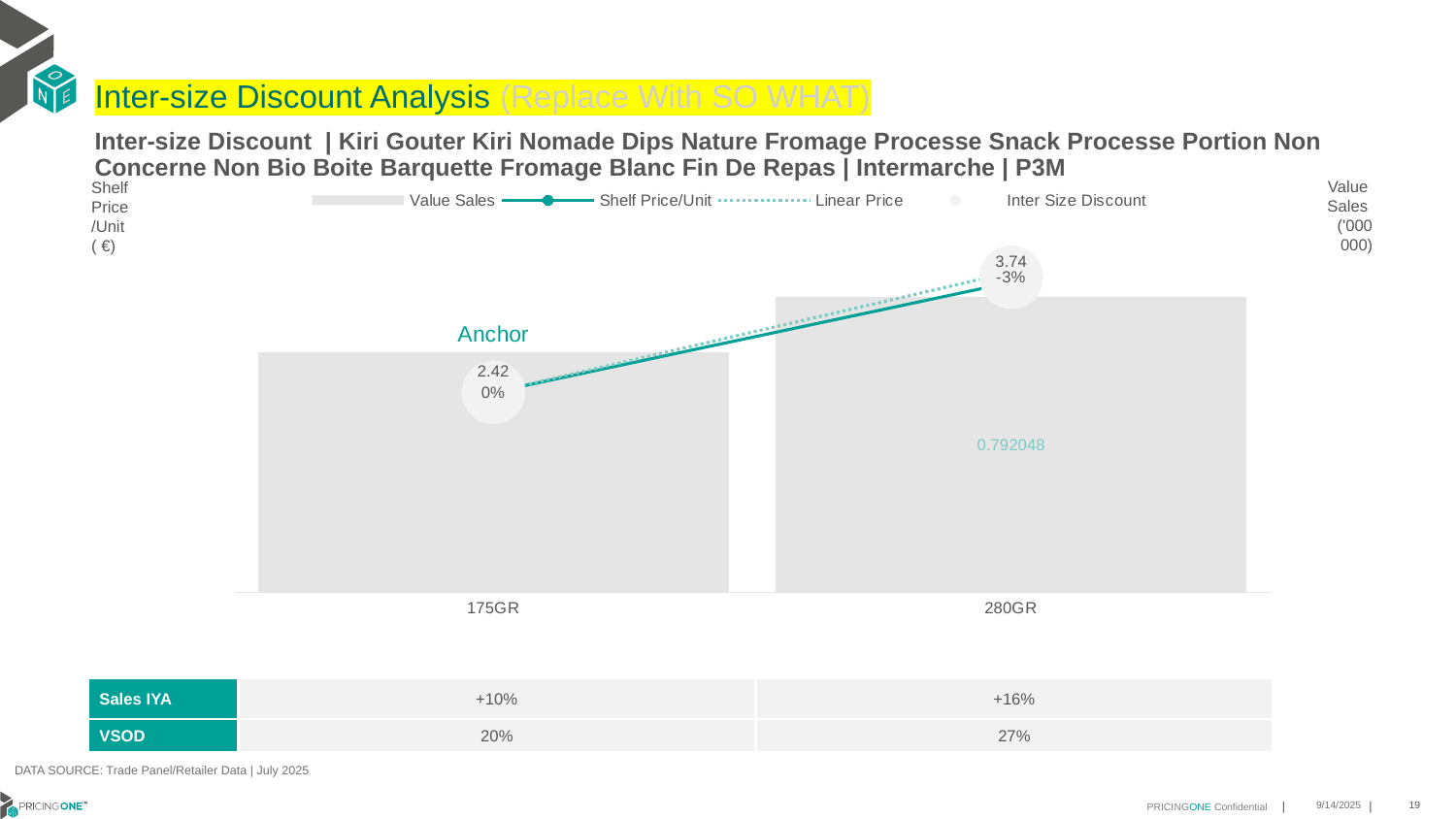

# Inter-size Discount Analysis (Replace With SO WHAT)
Inter-size Discount  | Kiri Gouter Kiri Nomade Dips Nature Fromage Processe Snack Processe Portion Non Concerne Non Bio Boite Barquette Fromage Blanc Fin De Repas | Intermarche | P3M
Shelf
Price
/Unit
( €)

### Chart

| Category | Value Sales | Shelf Price/Unit | Linear Price | Inter Size Discount |
|---|---|---|---|---|
| 175GR | 0.644413 | 2.4174 | 2.4174 | 2.4174 |
| 280GR | 0.792048 | 3.7442 | 3.86784 | 3.80602 |
Value
Sales
('000 000)
| Sales IYA | +10% | +16% |
| --- | --- | --- |
| VSOD | 20% | 27% |
DATA SOURCE: Trade Panel/Retailer Data | July 2025

9/14/2025
19